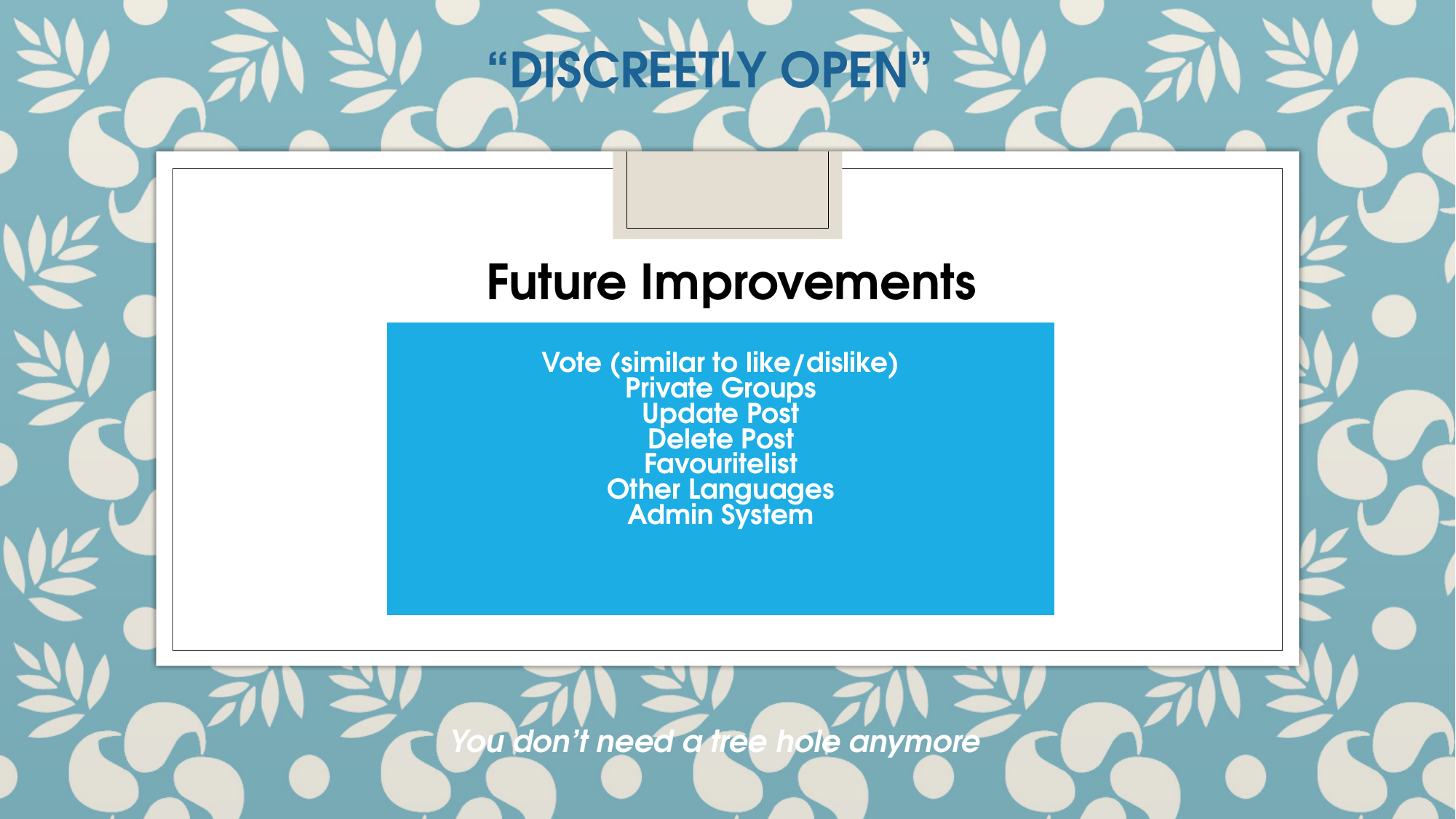

“DISCREETLY OPEN”
Future Improvements
| Vote (similar to like/dislike) Private Groups Update Post Delete Post Favouritelist Other Languages Admin System |
| --- |
You don’t need a tree hole anymore